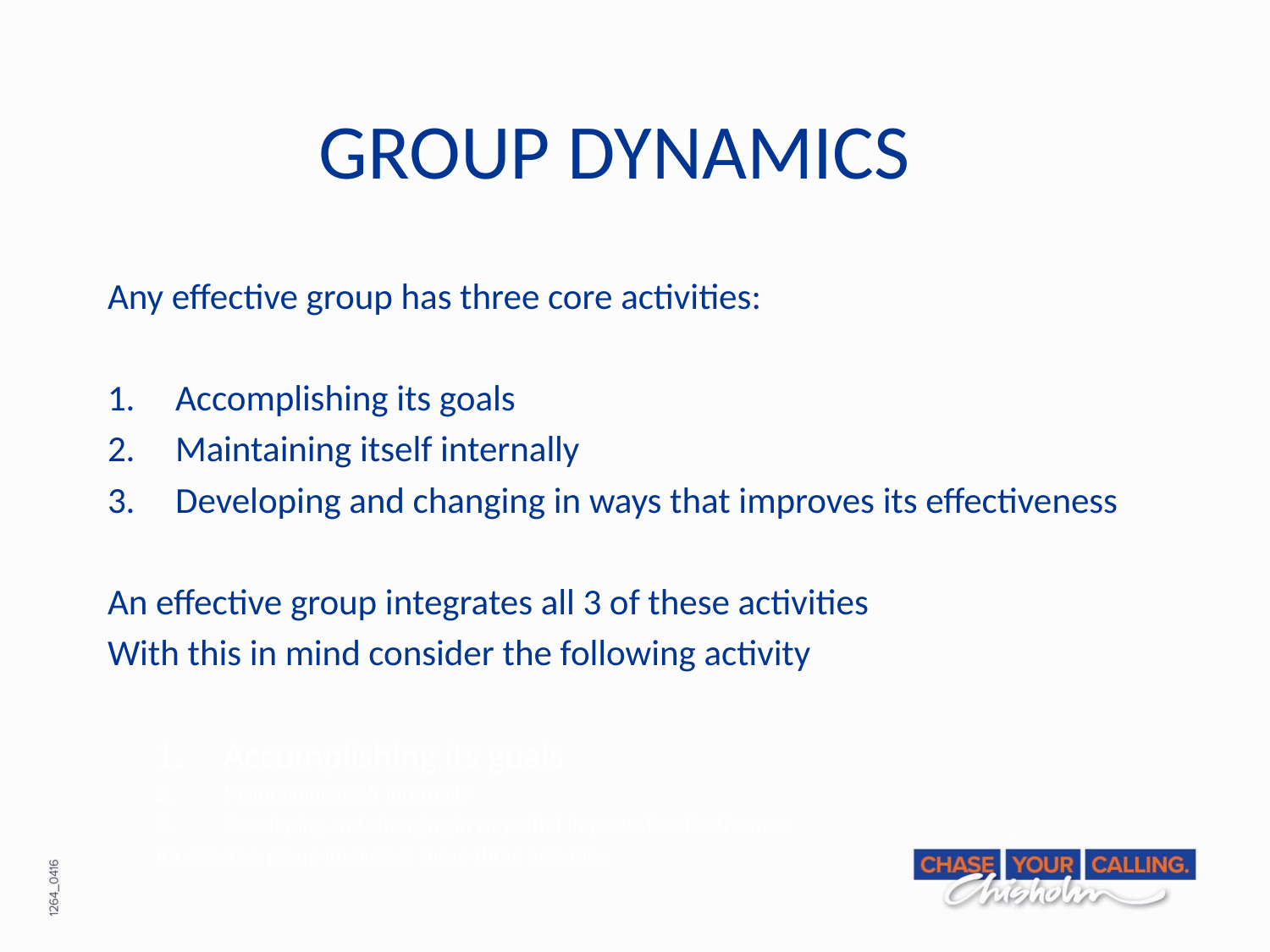

# GROUP DYNAMICS
Any effective group has three core activities:

Accomplishing its goals
Maintaining itself internally
Developing and changing in ways that improves its effectiveness

An effective group integrates all 3 of these activities
With this in mind consider the following activity

Accomplishing its goals
Maintaining itself internally
Developing and changing in ways that improve its effectiveness
An effective group integrates these three activities